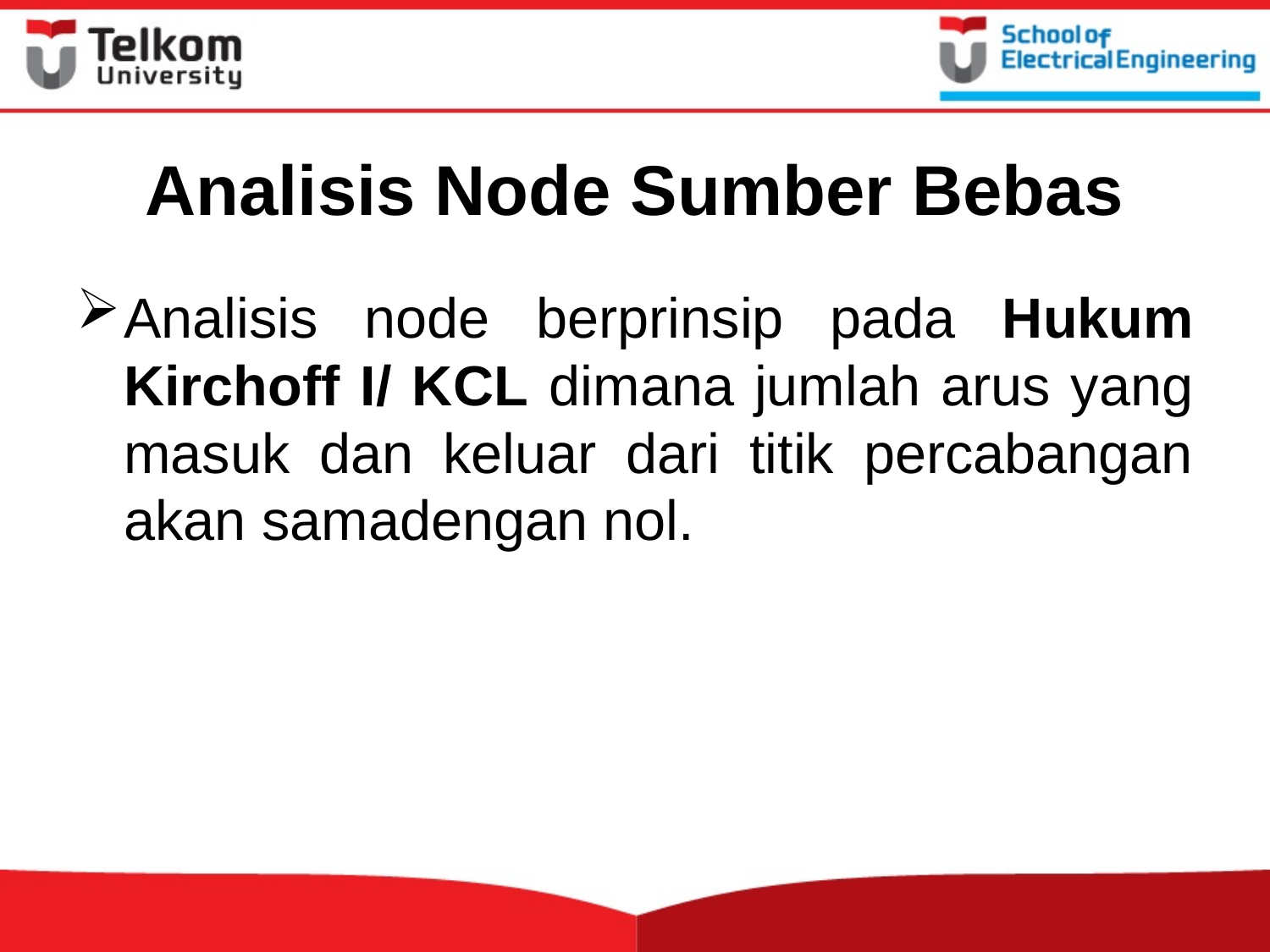

# Analisis Node Sumber Bebas
Analisis node berprinsip pada Hukum Kirchoff I/ KCL dimana jumlah arus yang masuk dan keluar dari titik percabangan akan samadengan nol.